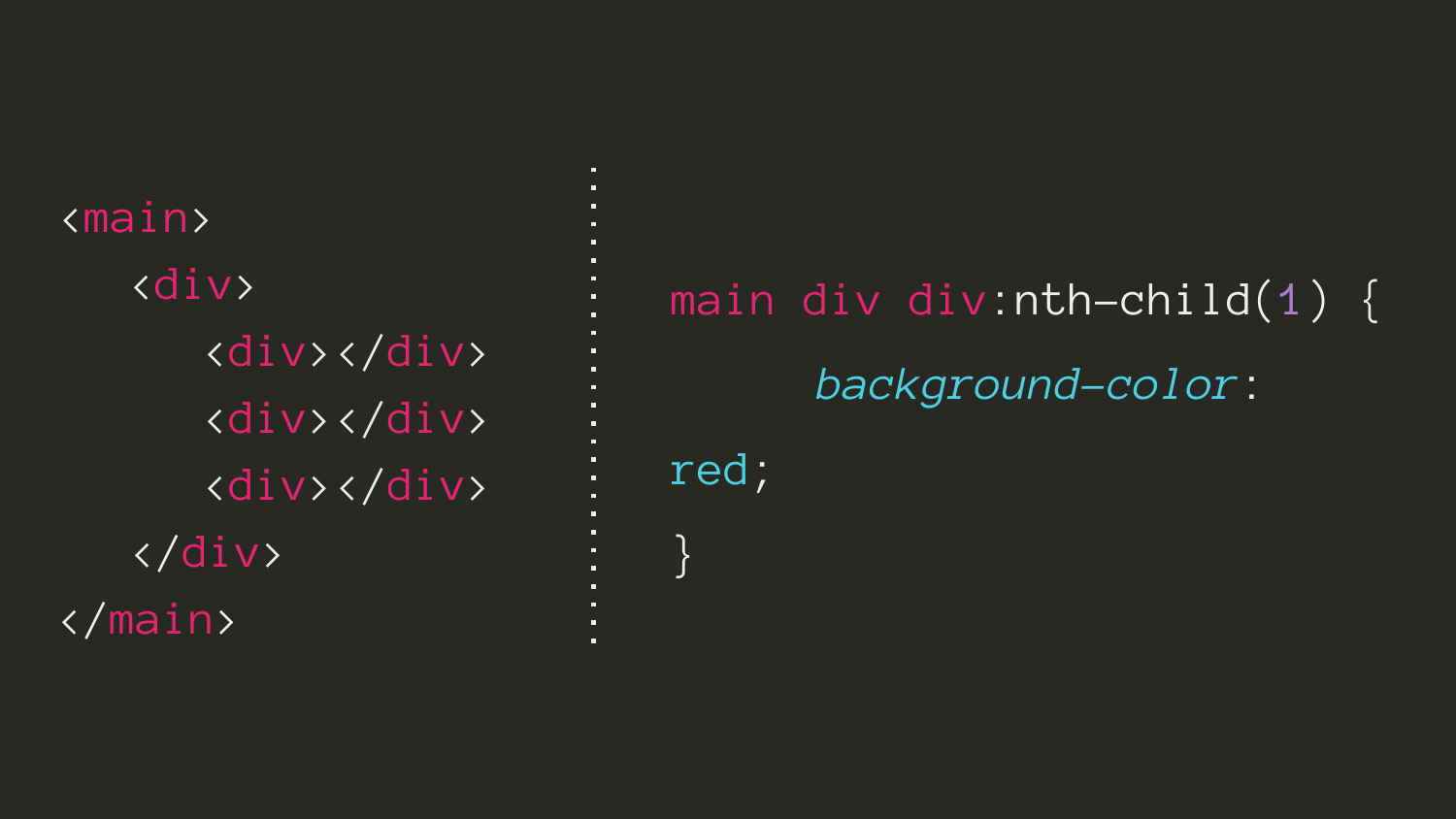

<main>
<div>
	<div></div>
	<div></div>
	<div></div>
</div>
</main>
main div div:nth-child(1) {
	background-color: red;
}